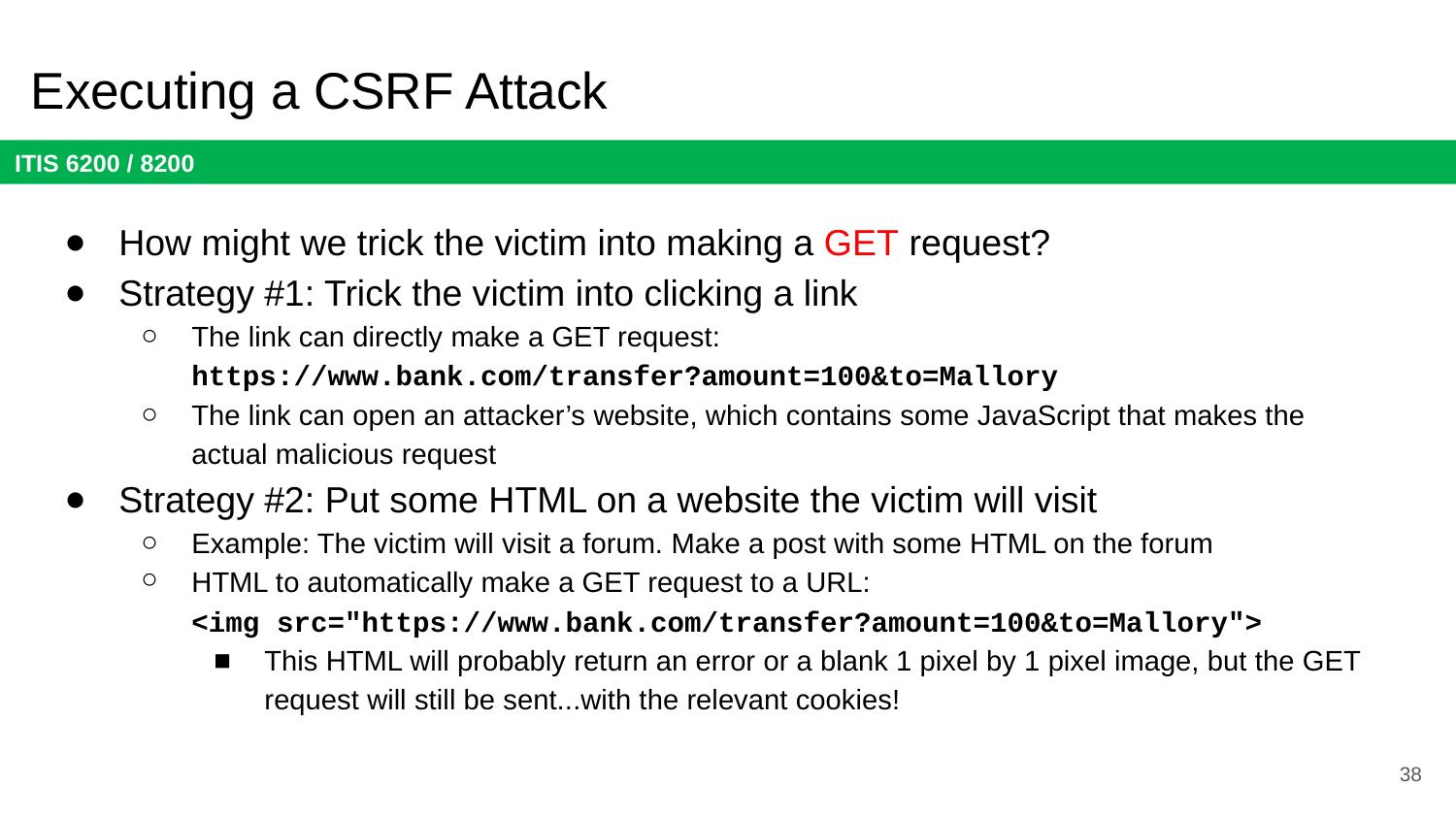

# Executing a CSRF Attack
How might we trick the victim into making a GET request?
Strategy #1: Trick the victim into clicking a link
The link can directly make a GET request:
https://www.bank.com/transfer?amount=100&to=Mallory
The link can open an attacker’s website, which contains some JavaScript that makes the actual malicious request
Strategy #2: Put some HTML on a website the victim will visit
Example: The victim will visit a forum. Make a post with some HTML on the forum
HTML to automatically make a GET request to a URL:
<img src="https://www.bank.com/transfer?amount=100&to=Mallory">
This HTML will probably return an error or a blank 1 pixel by 1 pixel image, but the GET request will still be sent...with the relevant cookies!
38